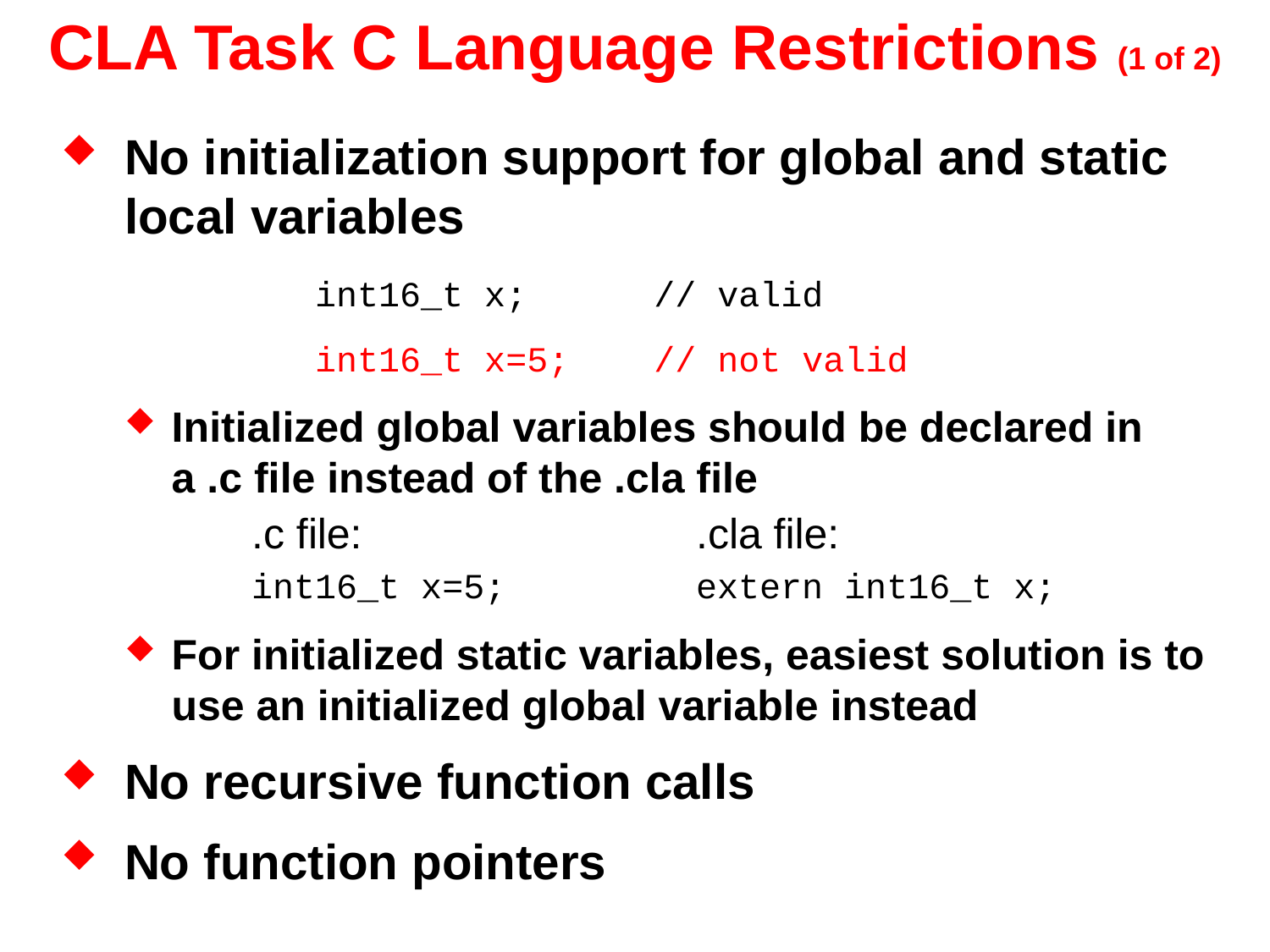

# CLA Task C Language Restrictions (1 of 2)
No initialization support for global and static local variables
	int16_t x;      // valid
	int16_t x=5;    // not valid
Initialized global variables should be declared in a .c file instead of the .cla file
.c file:			.cla file:
int16_t x=5;		extern int16_t x;
For initialized static variables, easiest solution is to use an initialized global variable instead
No recursive function calls
No function pointers